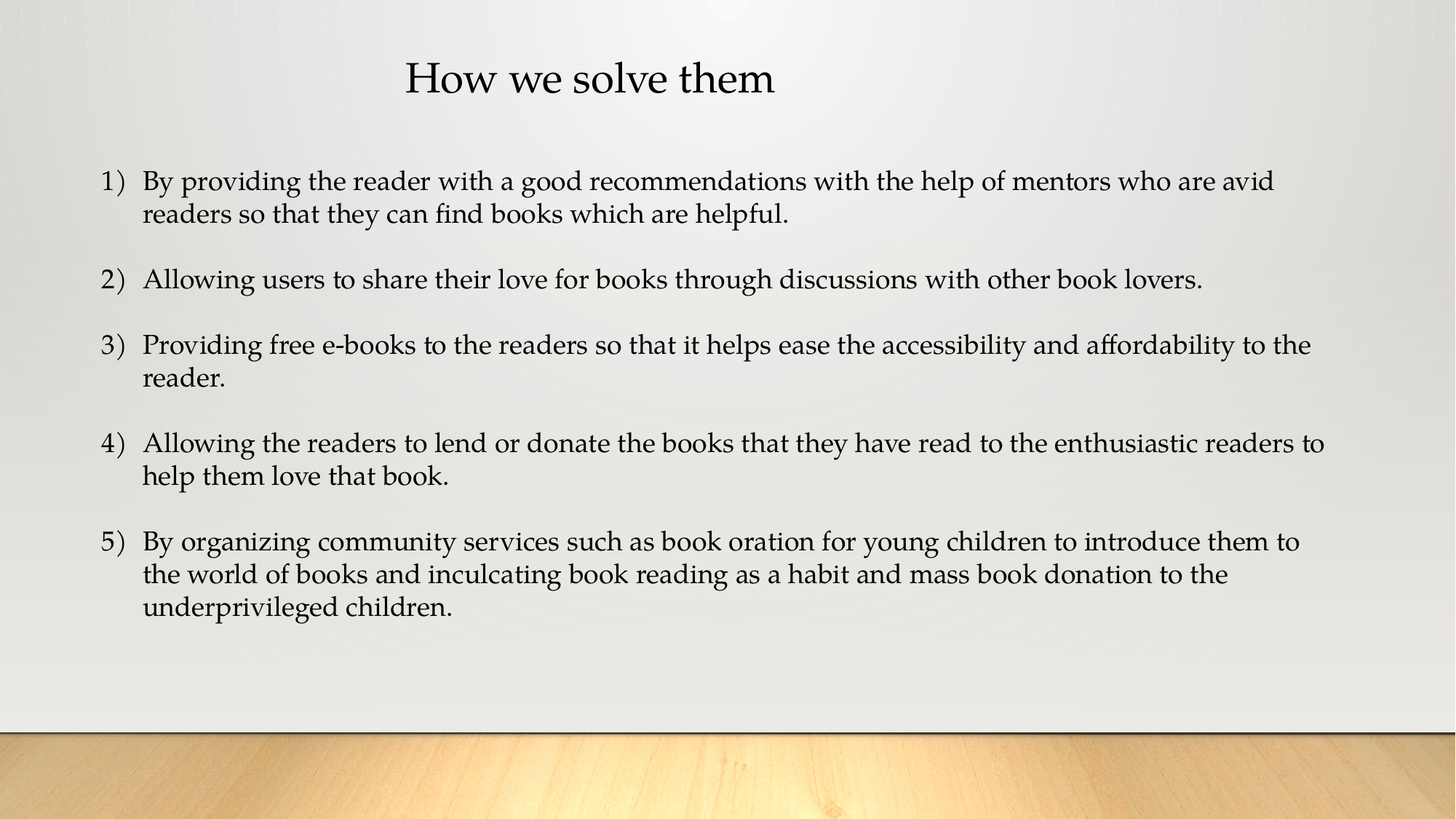

How we solve them
By providing the reader with a good recommendations with the help of mentors who are avid readers so that they can find books which are helpful.

Allowing users to share their love for books through discussions with other book lovers.

Providing free e-books to the readers so that it helps ease the accessibility and affordability to the reader.

Allowing the readers to lend or donate the books that they have read to the enthusiastic readers to help them love that book.

By organizing community services such as book oration for young children to introduce them to the world of books and inculcating book reading as a habit and mass book donation to the underprivileged children.